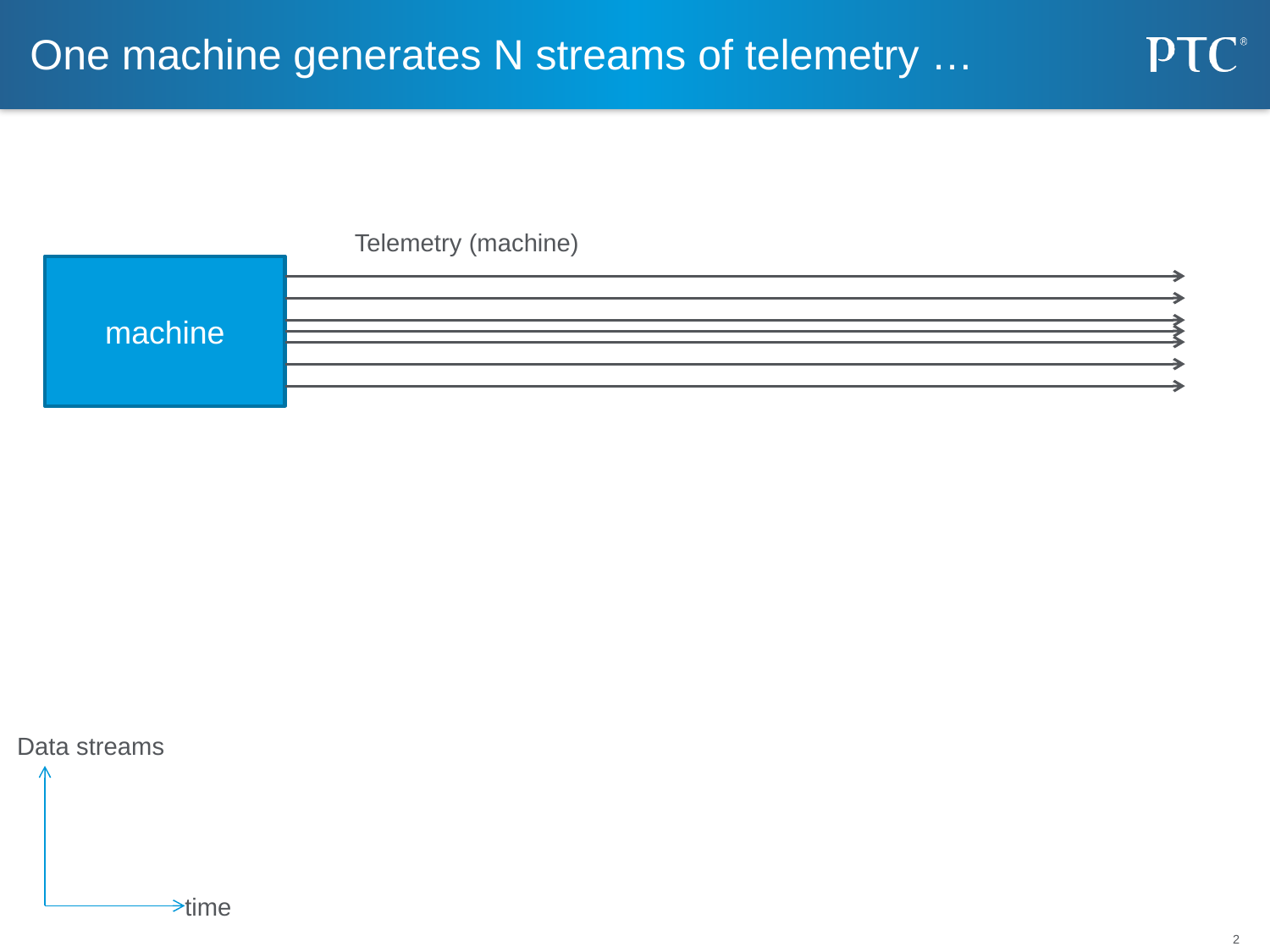

# One machine generates N streams of telemetry …

Telemetry (machine)
machine
Data streams
time